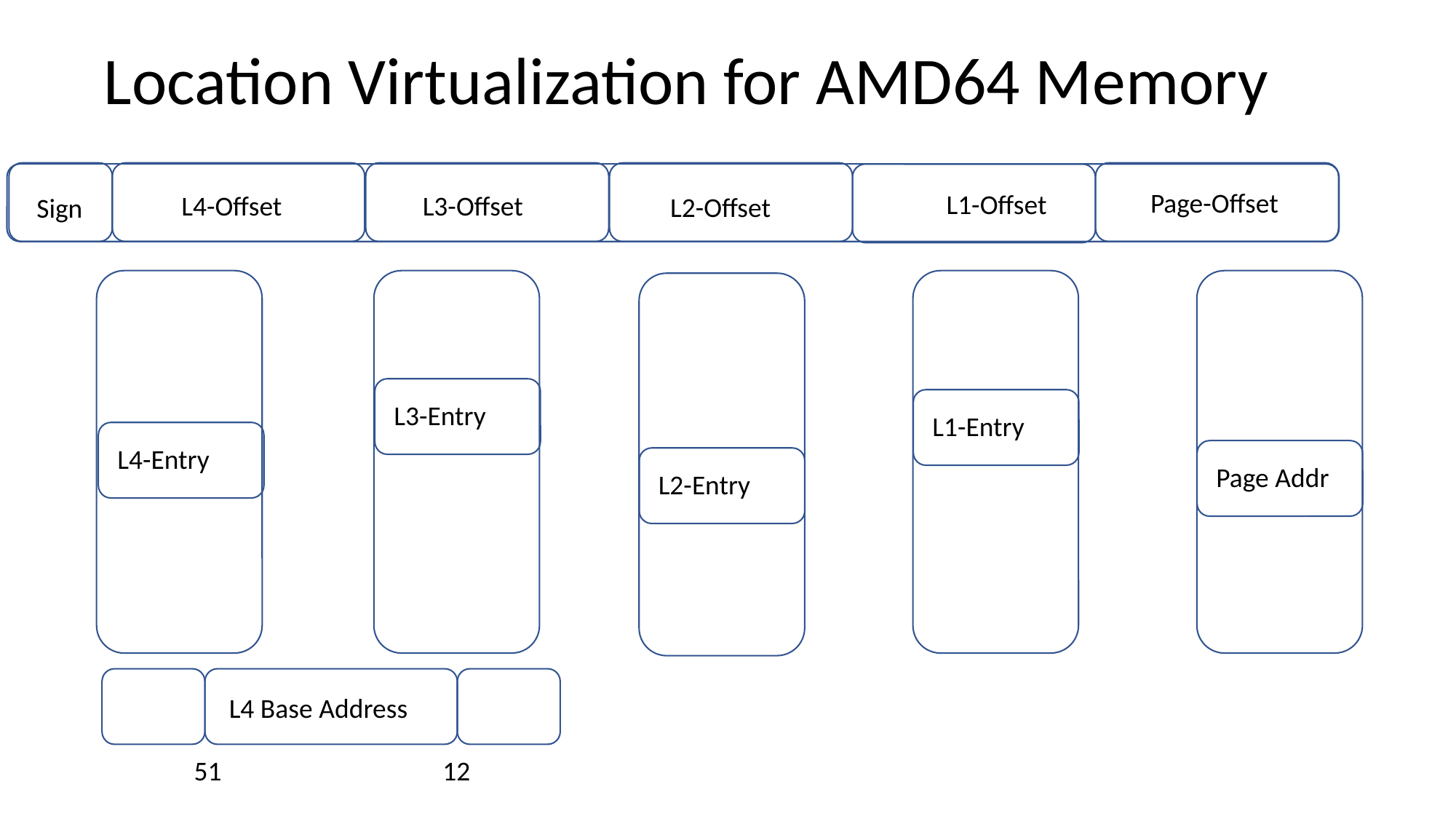

# Location Virtualization for AMD64 Memory

Page-Offset
L1-Offset
L4-Offset
L3-Offset
L2-Offset
Sign

L3-Entry
L1-Entry

L4-Entry

Page Addr
L2-Entry

L4 Base Address
51
12